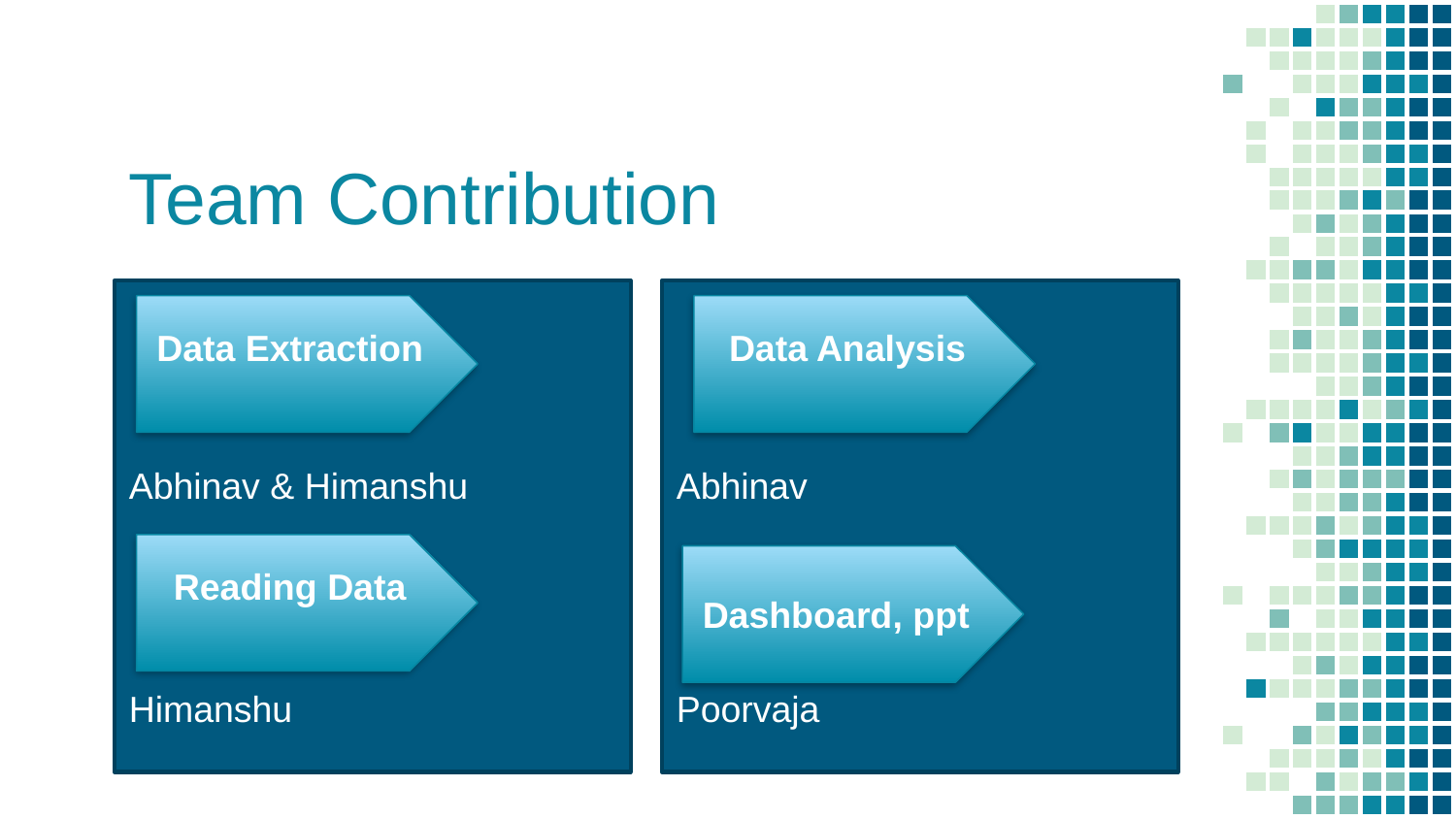

# Team Contribution

Abhinav & Himanshu

Himanshu

Abhinav

Poorvaja

Data Extraction

Data Analysis

Reading Data

Dashboard, ppt